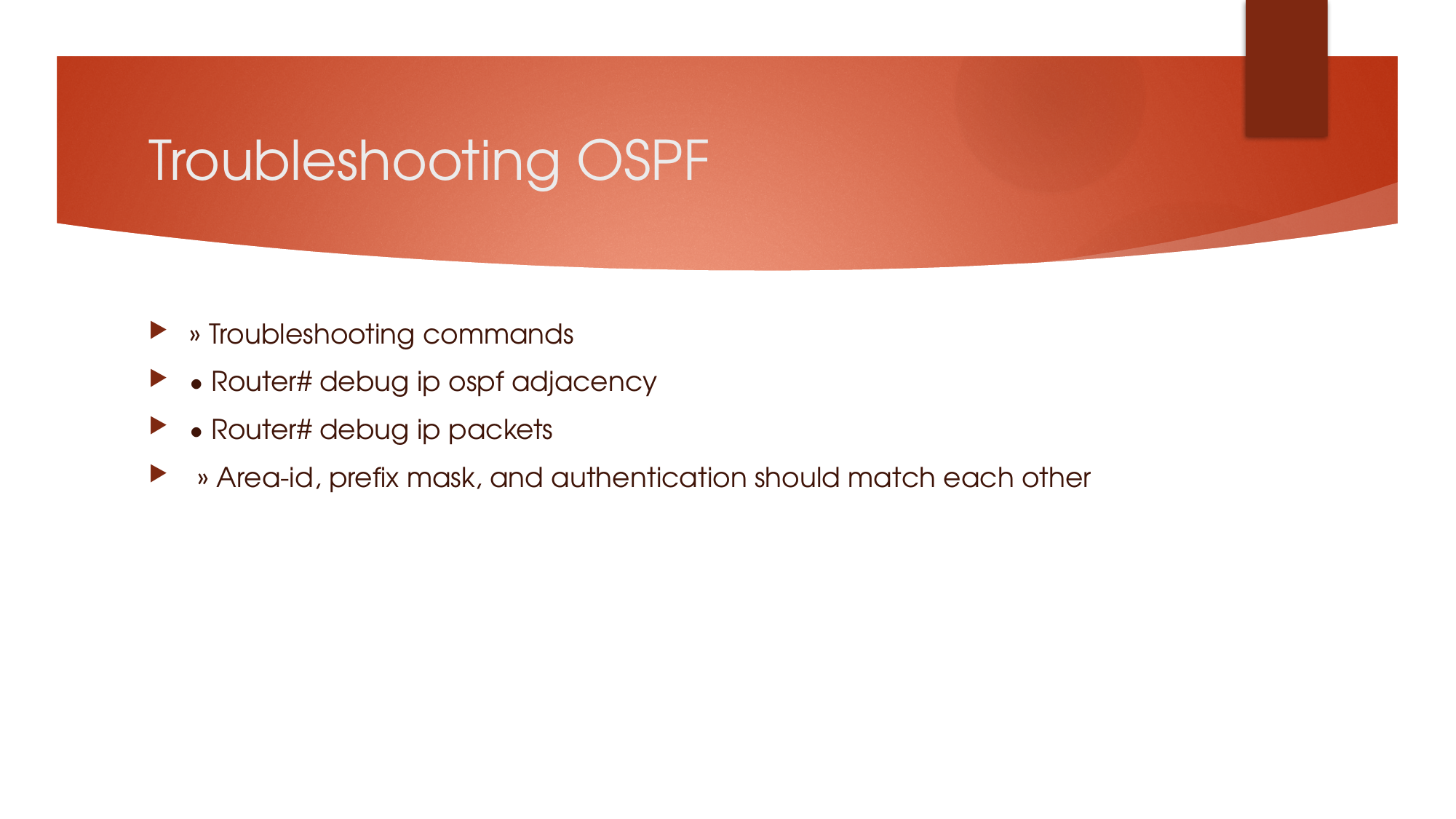

# Troubleshooting OSPF
» Troubleshooting commands
• Router# debug ip ospf adjacency
• Router# debug ip packets
 » Area-id, prefix mask, and authentication should match each other